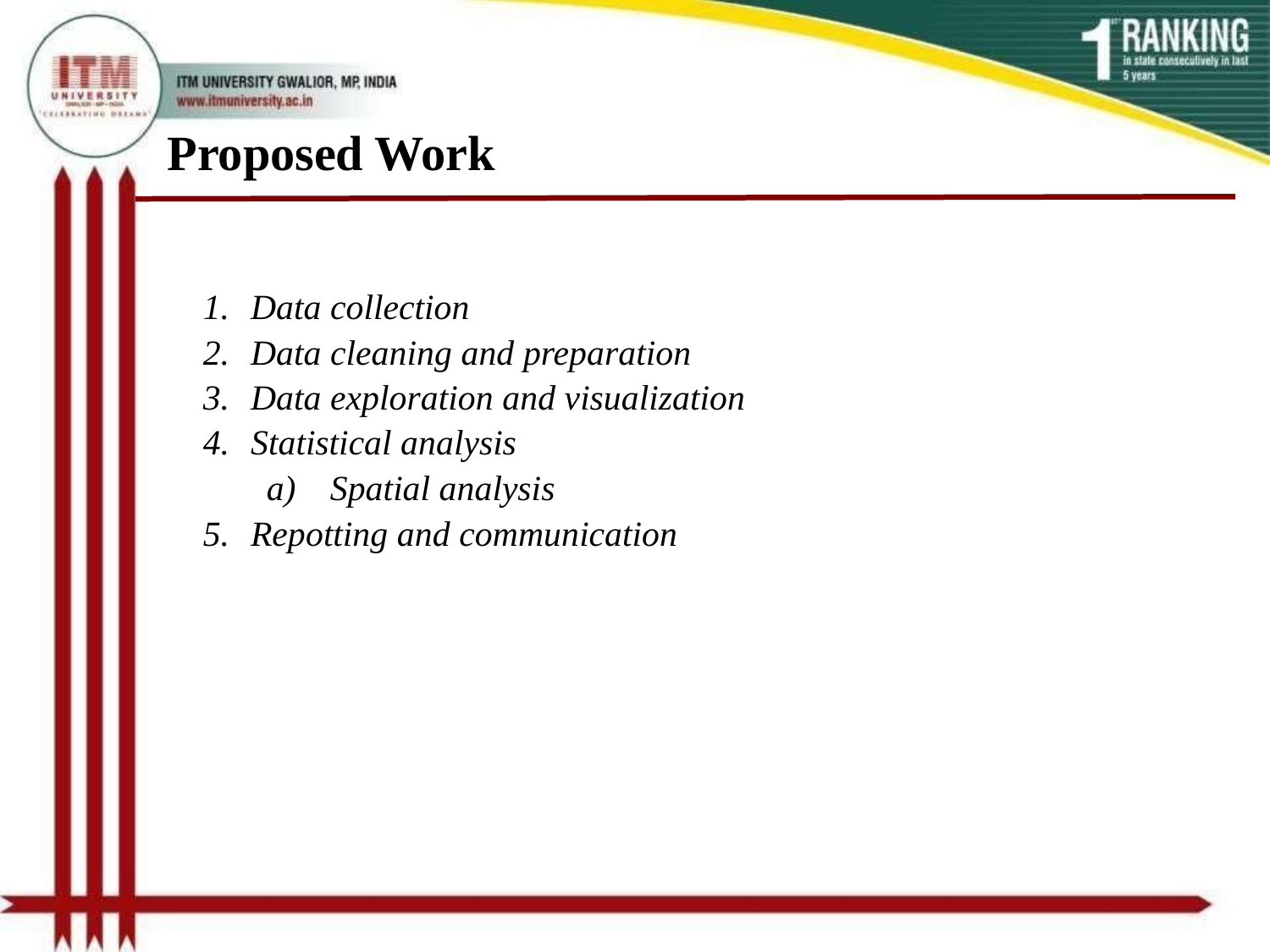

# Proposed Work

Data collection
Data cleaning and preparation
Data exploration and visualization
Statistical analysis
Spatial analysis
Repotting and communication